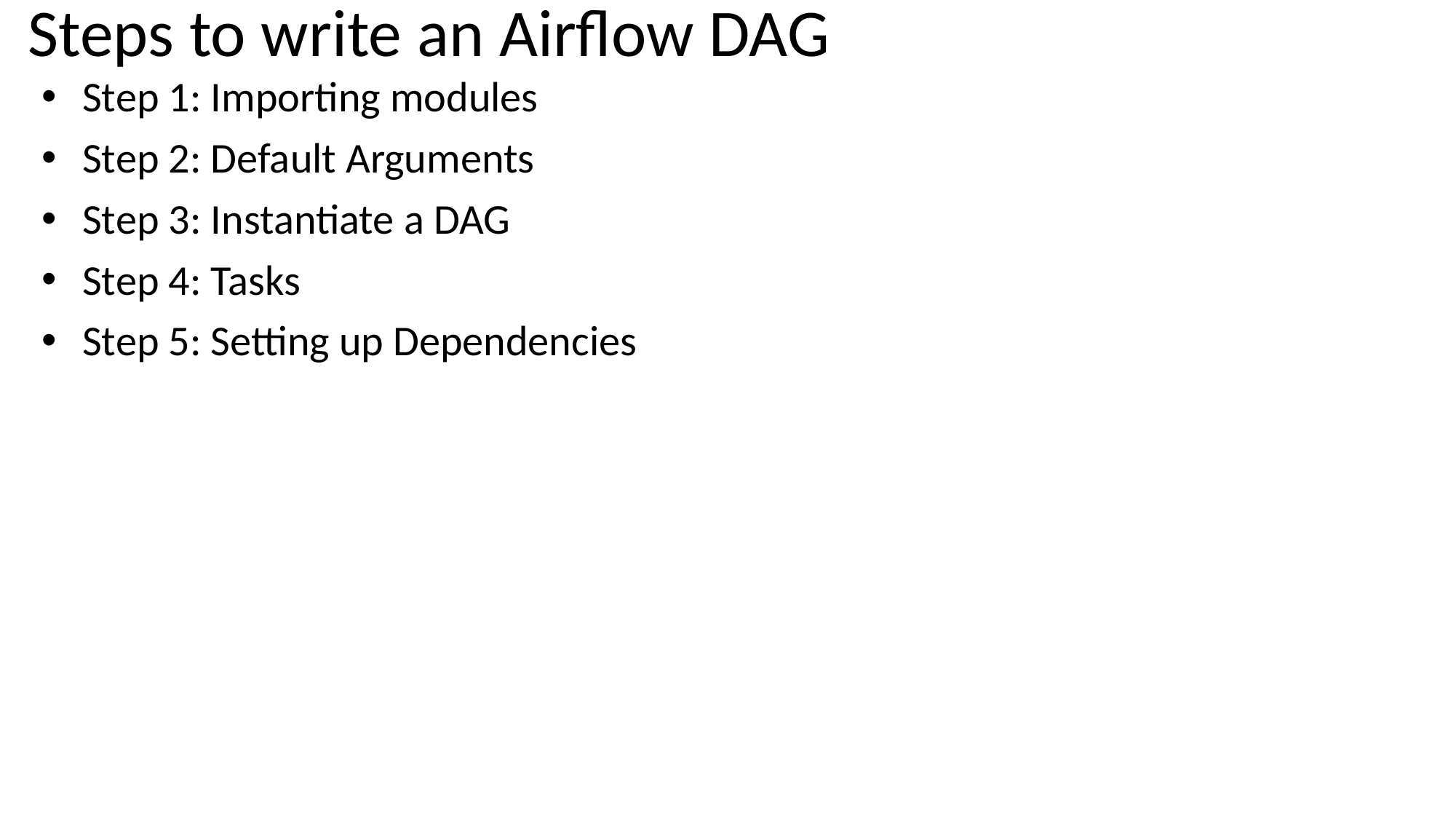

# Steps to write an Airflow DAG
Step 1: Importing modules
Step 2: Default Arguments
Step 3: Instantiate a DAG
Step 4: Tasks
Step 5: Setting up Dependencies